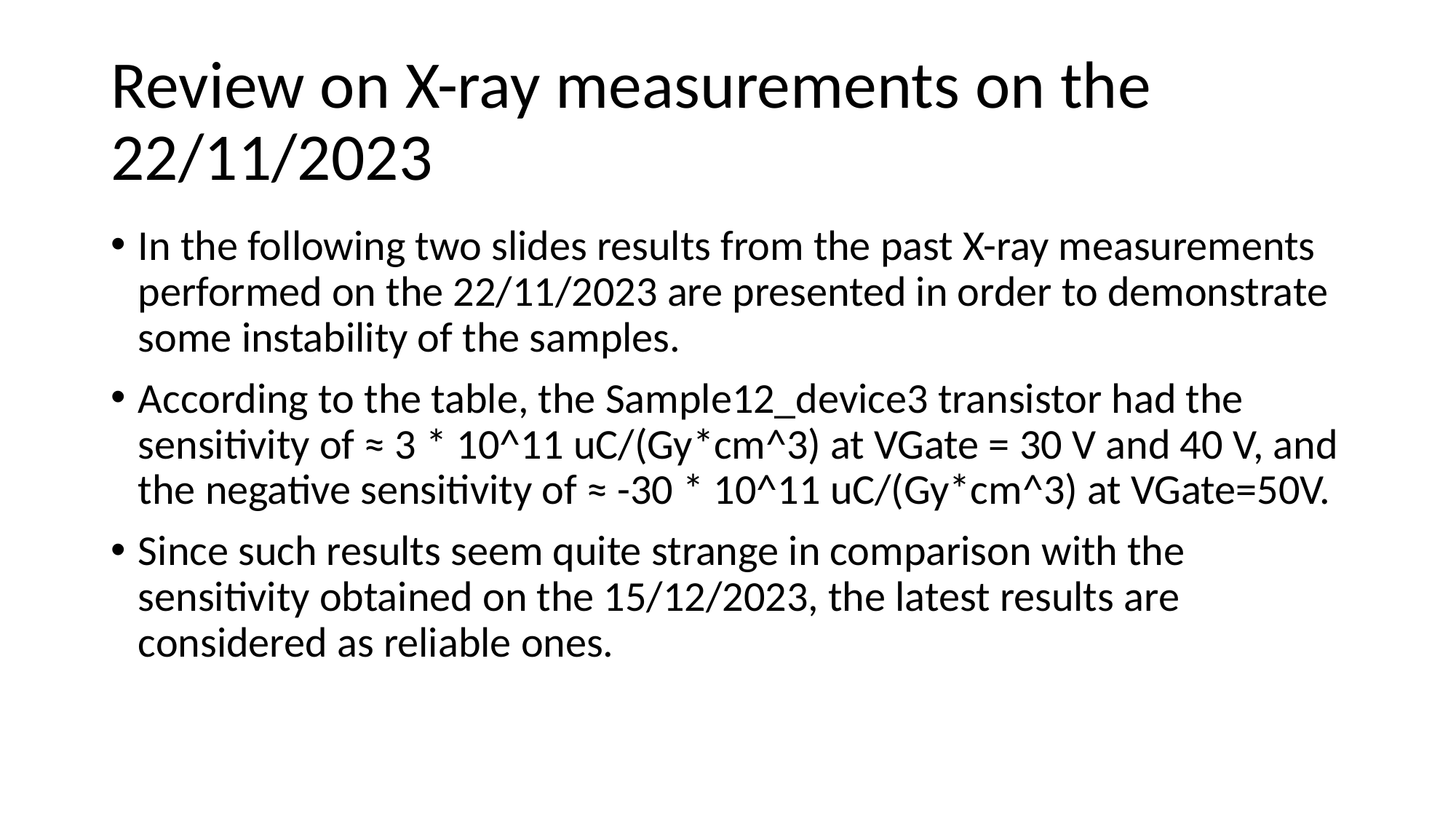

# Review on X-ray measurements on the 22/11/2023
In the following two slides results from the past X-ray measurements performed on the 22/11/2023 are presented in order to demonstrate some instability of the samples.
According to the table, the Sample12_device3 transistor had the sensitivity of ≈ 3 * 10^11 uC/(Gy*cm^3) at VGate = 30 V and 40 V, and the negative sensitivity of ≈ -30 * 10^11 uC/(Gy*cm^3) at VGate=50V.
Since such results seem quite strange in comparison with the sensitivity obtained on the 15/12/2023, the latest results are considered as reliable ones.